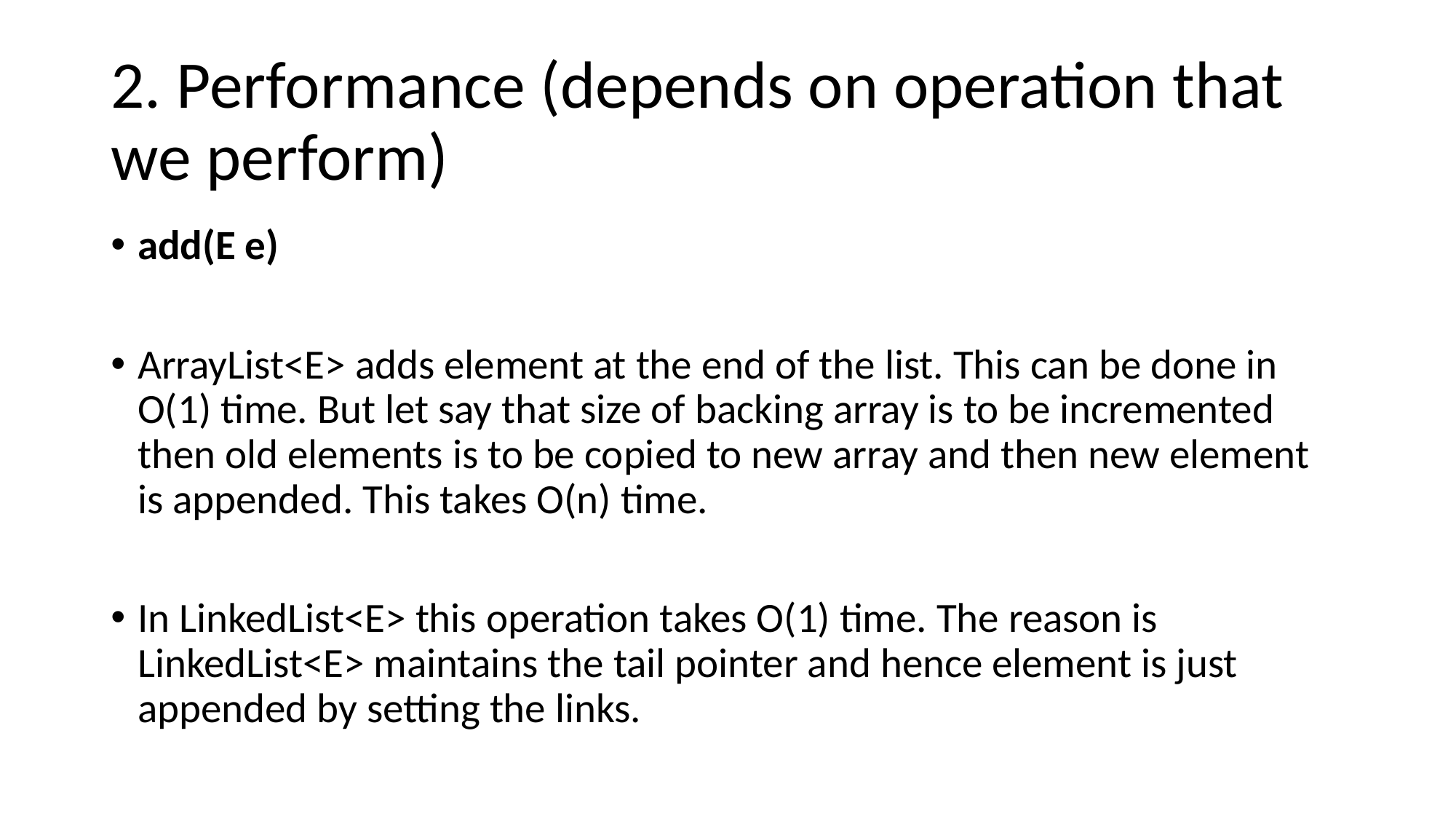

# 2. Performance (depends on operation that we perform)
add(E e)

ArrayList<E> adds element at the end of the list. This can be done in O(1) time. But let say that size of backing array is to be incremented then old elements is to be copied to new array and then new element is appended. This takes O(n) time.

In LinkedList<E> this operation takes O(1) time. The reason is LinkedList<E> maintains the tail pointer and hence element is just appended by setting the links.